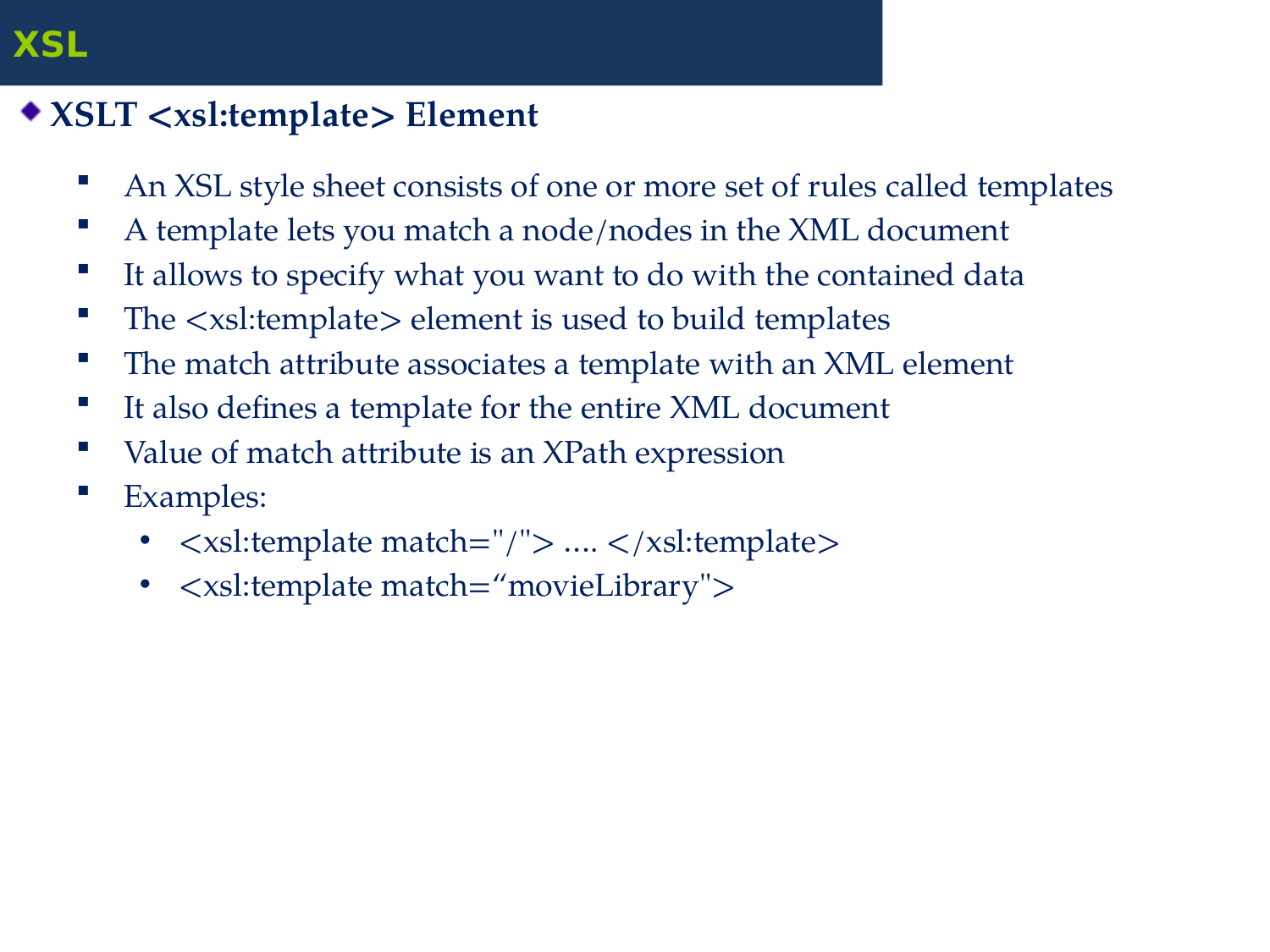

# XSL
XSLT <xsl:template> Element

An XSL style sheet consists of one or more set of rules called templates
A template lets you match a node/nodes in the XML document
It allows to specify what you want to do with the contained data
The <xsl:template> element is used to build templates
The match attribute associates a template with an XML element
It also defines a template for the entire XML document
Value of match attribute is an XPath expression
Examples:
<xsl:template match="/"> …. </xsl:template>
<xsl:template match=“movieLibrary">